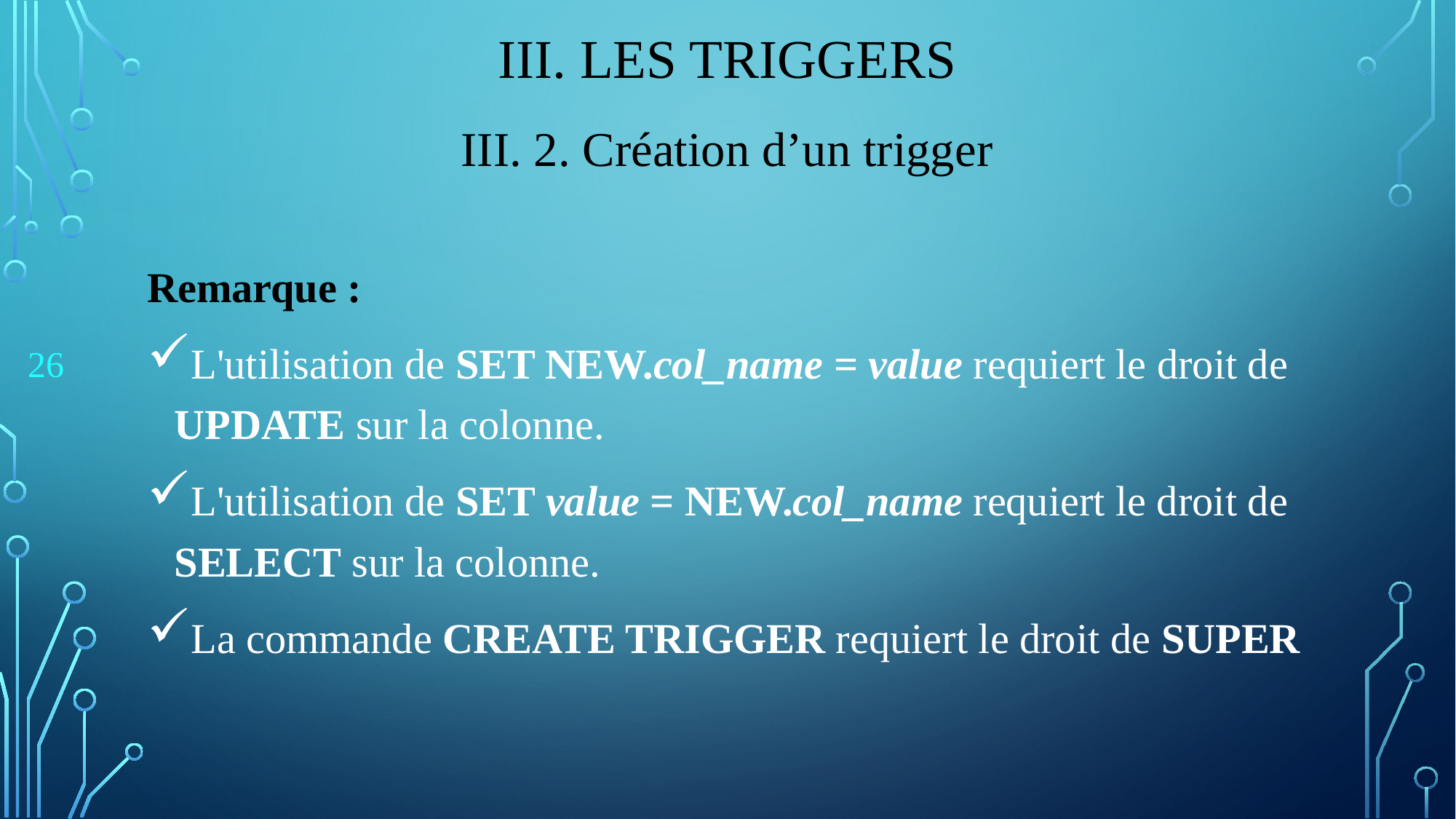

# III. Les triggers
III. 2. Création d’un trigger
Remarque :
L'utilisation de SET NEW.col_name = value requiert le droit de UPDATE sur la colonne.
L'utilisation de SET value = NEW.col_name requiert le droit de SELECT sur la colonne.
La commande CREATE TRIGGER requiert le droit de SUPER
26